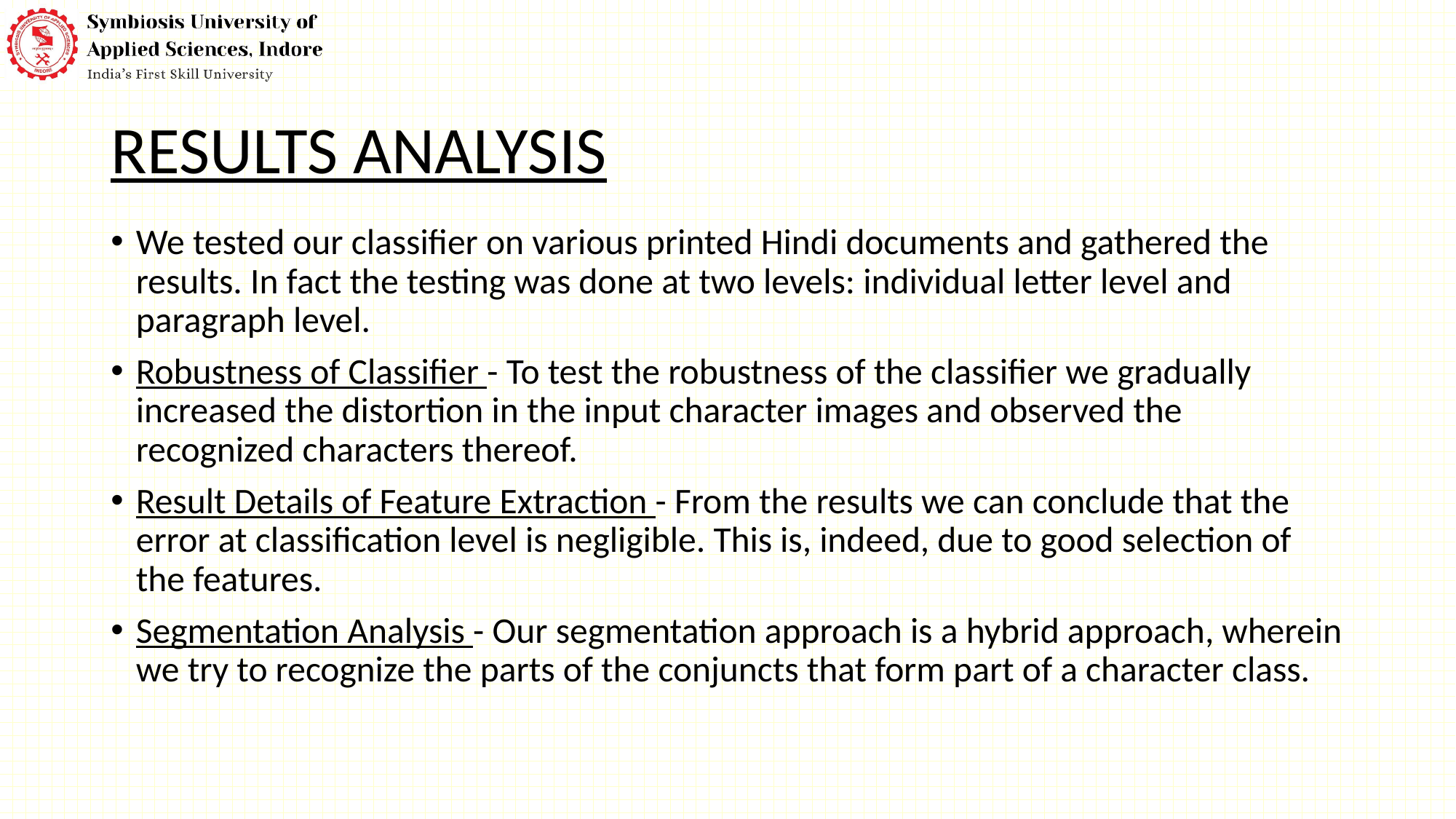

# RESULTS ANALYSIS
We tested our classifier on various printed Hindi documents and gathered the results. In fact the testing was done at two levels: individual letter level and paragraph level.
Robustness of Classifier - To test the robustness of the classifier we gradually increased the distortion in the input character images and observed the recognized characters thereof.
Result Details of Feature Extraction - From the results we can conclude that the error at classification level is negligible. This is, indeed, due to good selection of the features.
Segmentation Analysis - Our segmentation approach is a hybrid approach, wherein we try to recognize the parts of the conjuncts that form part of a character class.